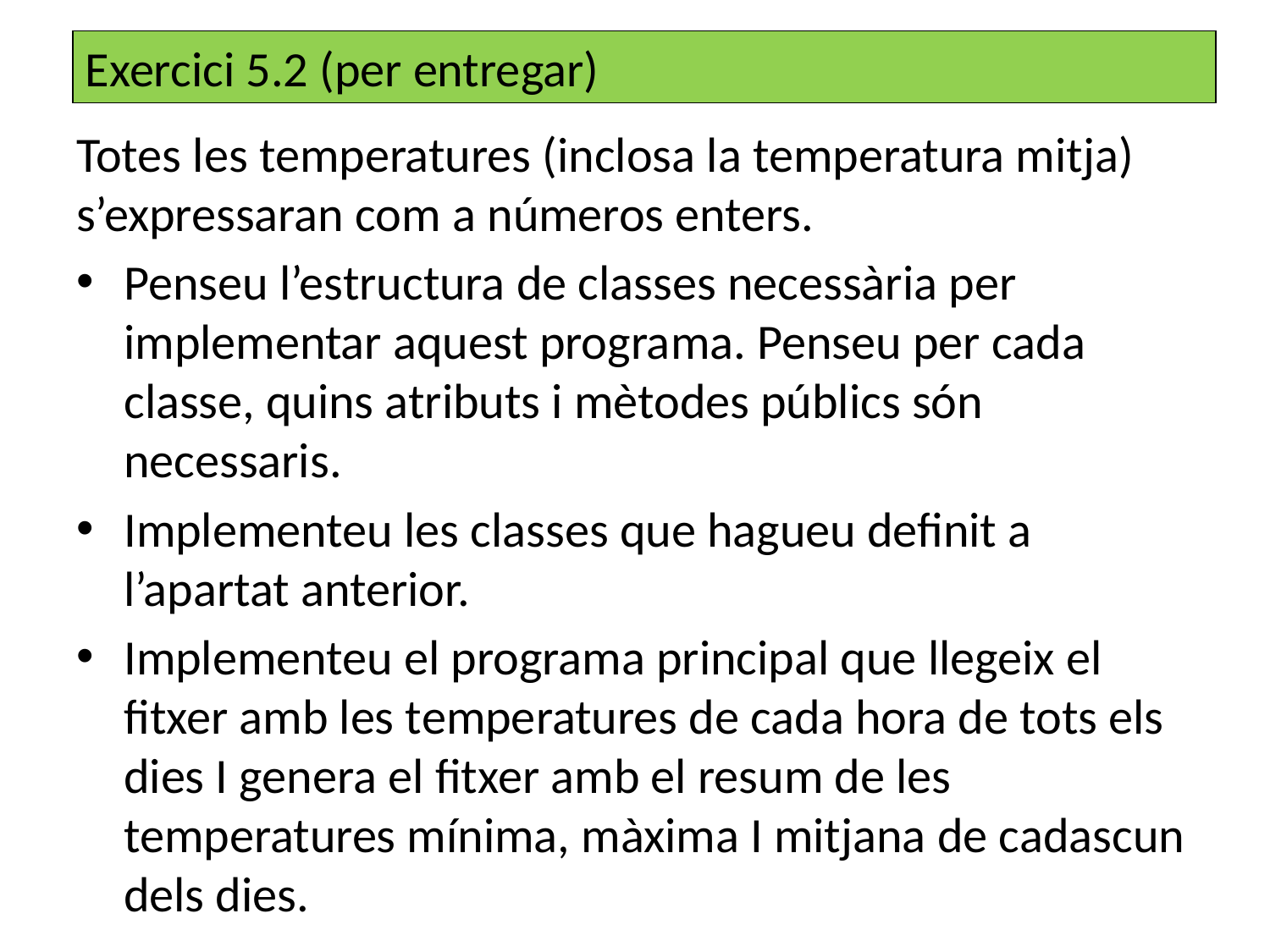

Exercici 5.2 (per entregar)
Totes les temperatures (inclosa la temperatura mitja) s’expressaran com a números enters.
Penseu l’estructura de classes necessària per implementar aquest programa. Penseu per cada classe, quins atributs i mètodes públics són necessaris.
Implementeu les classes que hagueu definit a l’apartat anterior.
Implementeu el programa principal que llegeix el fitxer amb les temperatures de cada hora de tots els dies I genera el fitxer amb el resum de les temperatures mínima, màxima I mitjana de cadascun dels dies.